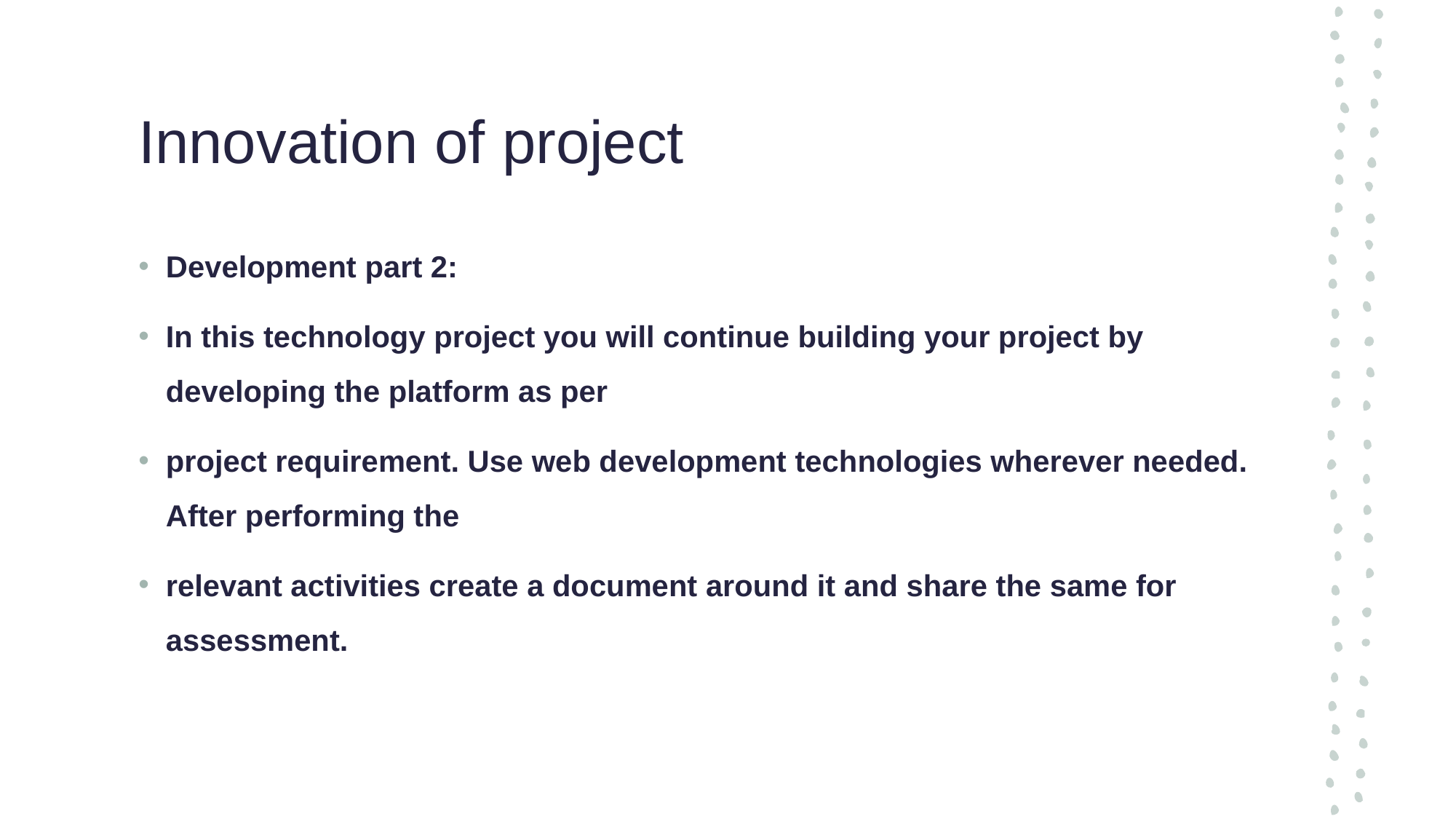

# Innovation of project
Development part 2:
In this technology project you will continue building your project by developing the platform as per
project requirement. Use web development technologies wherever needed. After performing the
relevant activities create a document around it and share the same for assessment.